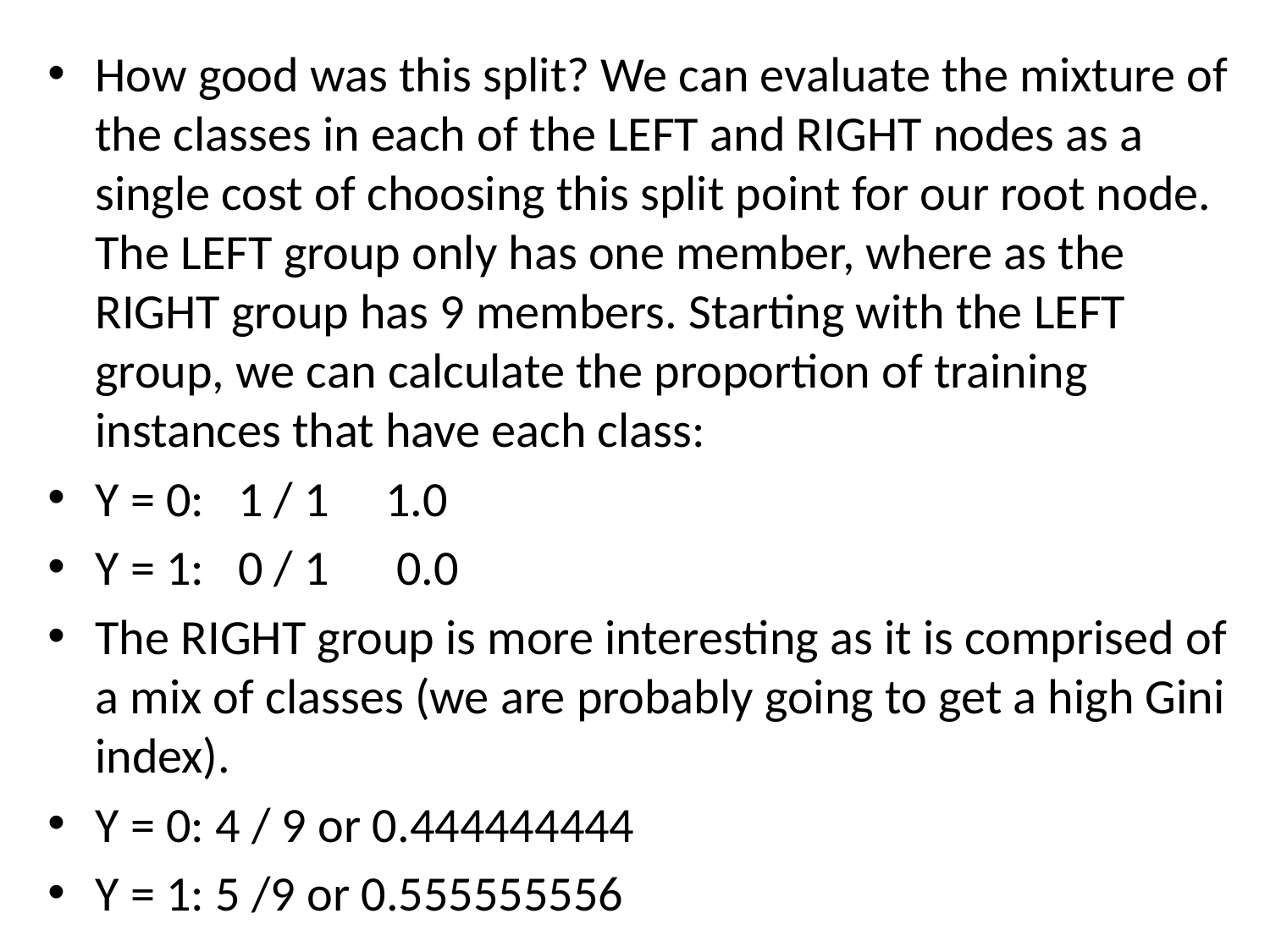

How good was this split? We can evaluate the mixture of the classes in each of the LEFT and RIGHT nodes as a single cost of choosing this split point for our root node. The LEFT group only has one member, where as the RIGHT group has 9 members. Starting with the LEFT group, we can calculate the proportion of training instances that have each class:
Y = 0:   1 / 1     1.0
Y = 1:   0 / 1      0.0
The RIGHT group is more interesting as it is comprised of a mix of classes (we are probably going to get a high Gini index).
Y = 0: 4 / 9 or 0.444444444
Y = 1: 5 /9 or 0.555555556